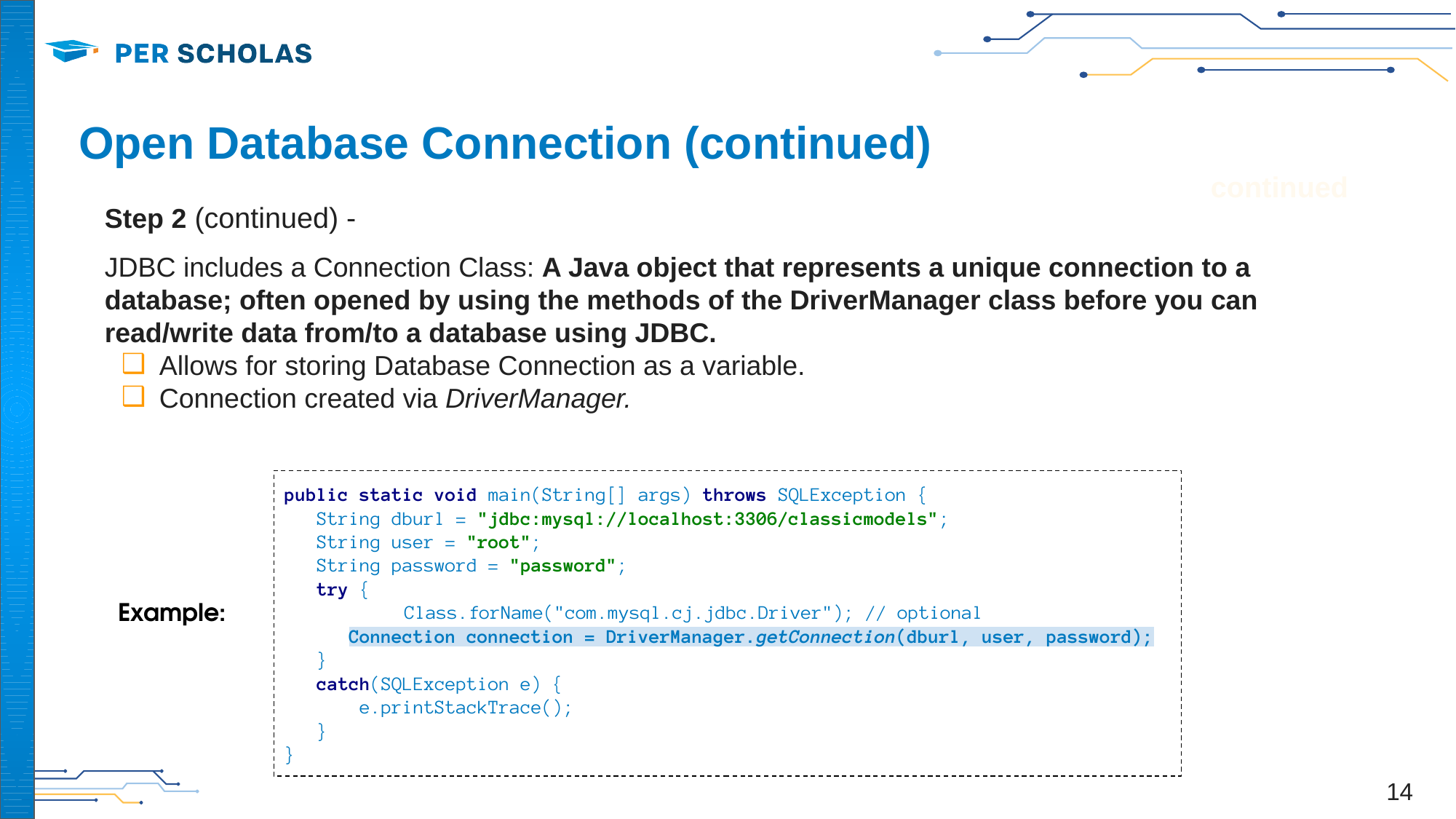

# Open Database Connection (continued)
continued
Step 2 (continued) -
JDBC includes a Connection Class: A Java object that represents a unique connection to a database; often opened by using the methods of the DriverManager class before you can read/write data from/to a database using JDBC.
Allows for storing Database Connection as a variable.
Connection created via DriverManager.

public static void main(String[] args) throws SQLException {
   String dburl = "jdbc:mysql://localhost:3306/classicmodels";
   String user = "root";
   String password = "password";
   try {
	 Class.forName("com.mysql.cj.jdbc.Driver"); // optional
      Connection connection = DriverManager.getConnection(dburl, user, password);
   }
   catch(SQLException e) {
       e.printStackTrace();
   }
}
Example:
14